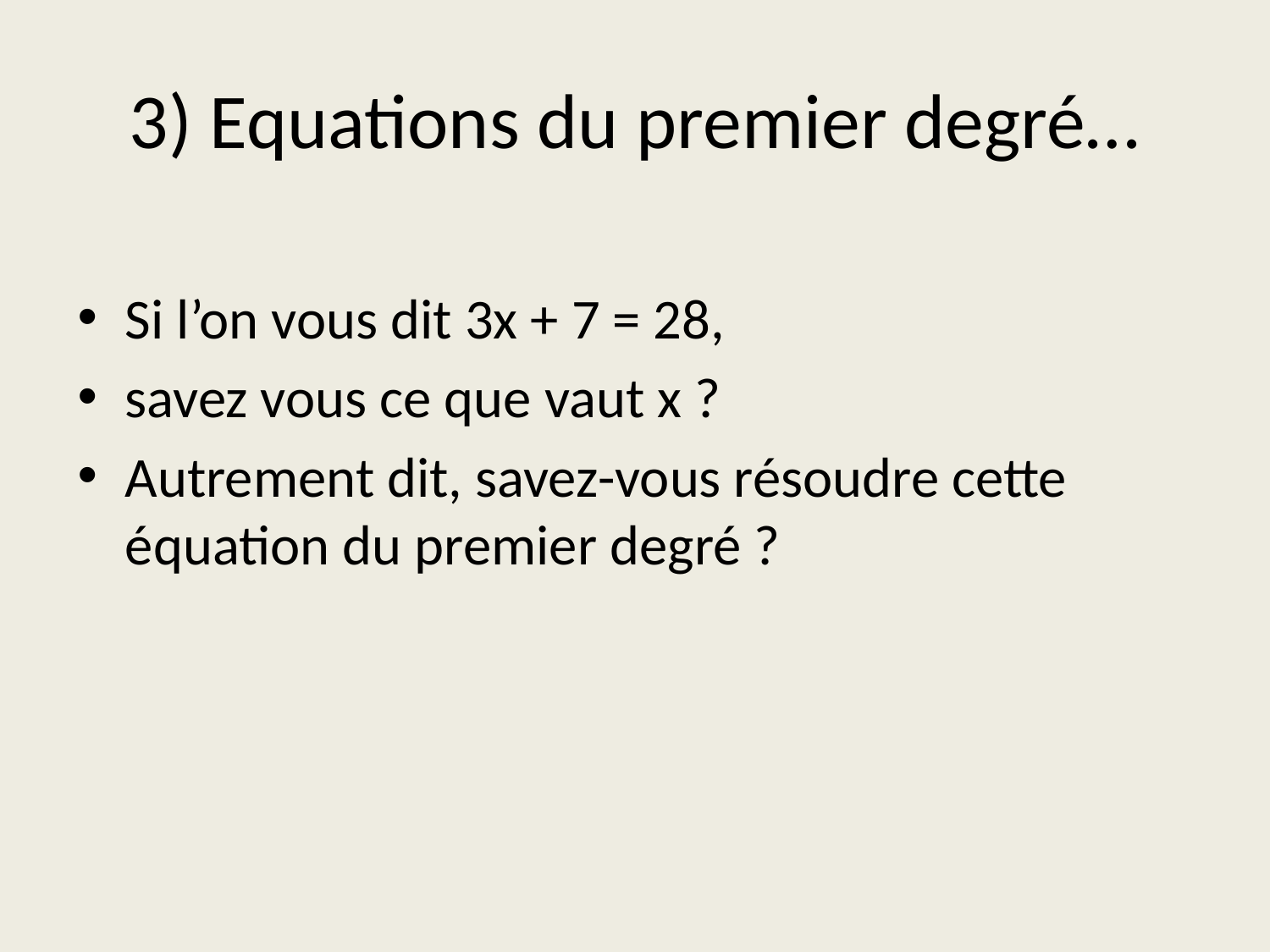

# 3) Equations du premier degré…
Si l’on vous dit 3x + 7 = 28,
savez vous ce que vaut x ?
Autrement dit, savez-vous résoudre cette équation du premier degré ?